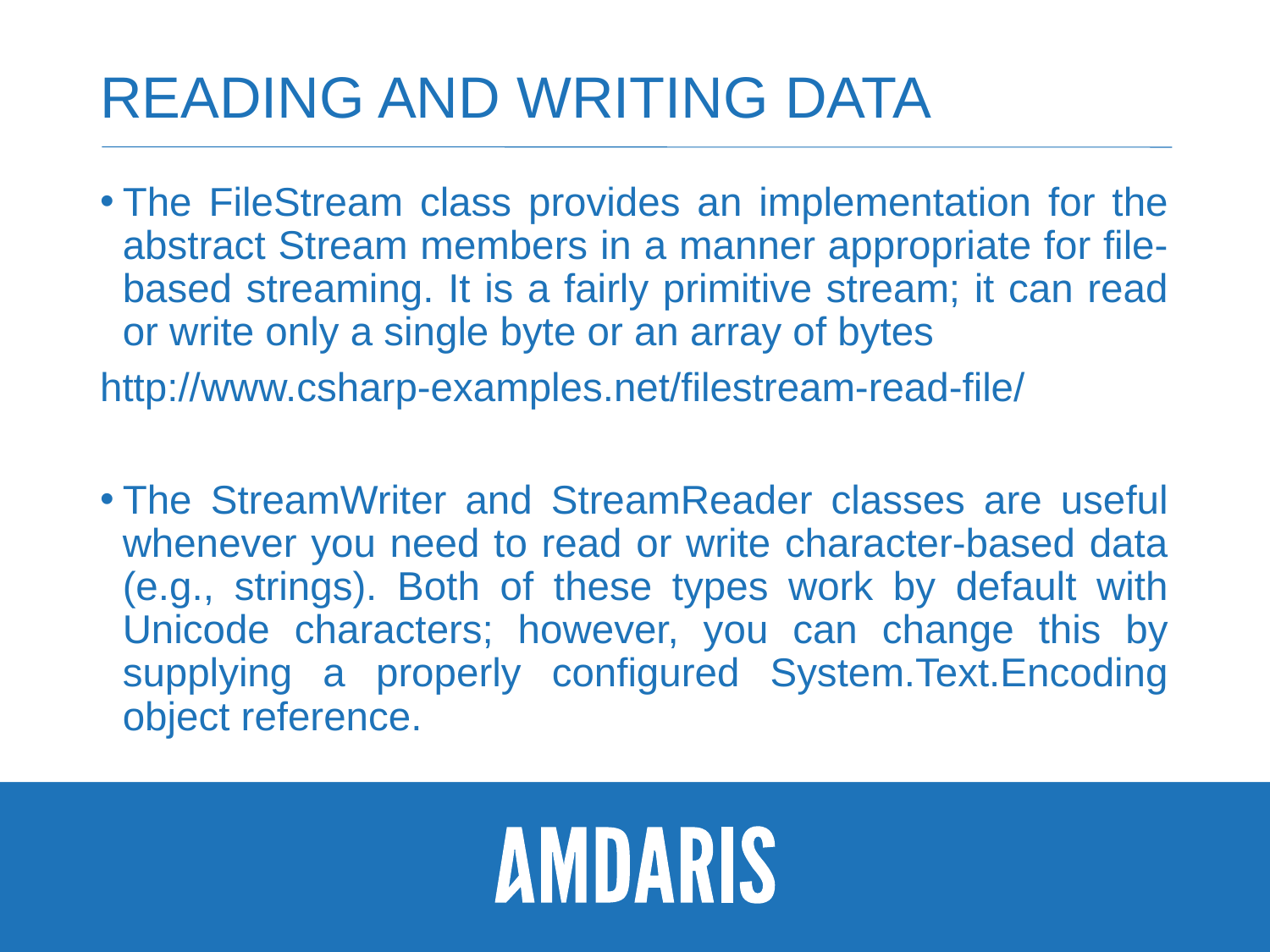

# Reading and writing data
The FileStream class provides an implementation for the abstract Stream members in a manner appropriate for file-based streaming. It is a fairly primitive stream; it can read or write only a single byte or an array of bytes
http://www.csharp-examples.net/filestream-read-file/

The StreamWriter and StreamReader classes are useful whenever you need to read or write character-based data (e.g., strings). Both of these types work by default with Unicode characters; however, you can change this by supplying a properly configured System.Text.Encoding object reference.